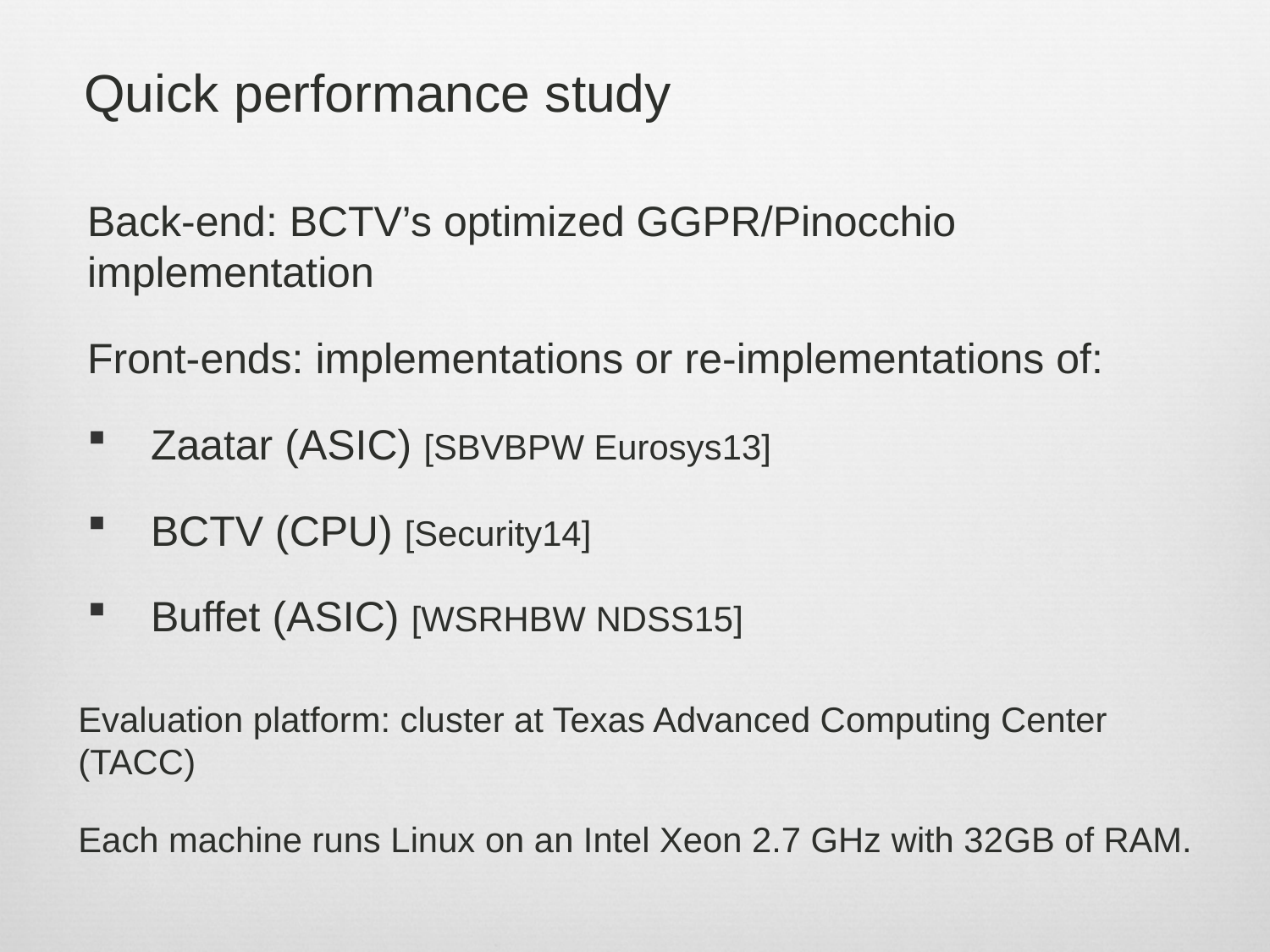

Quick performance study
Back-end: BCTV’s optimized GGPR/Pinocchio implementation
Front-ends: implementations or re-implementations of:
Zaatar (ASIC) [sbvbpw Eurosys13]
BCTV (CPU) [Security14]
Buffet (ASIC) [wsrhbw ndss15]
Evaluation platform: cluster at Texas Advanced Computing Center (tacc)
Each machine runs Linux on an Intel Xeon 2.7 GHz with 32gb of ram.